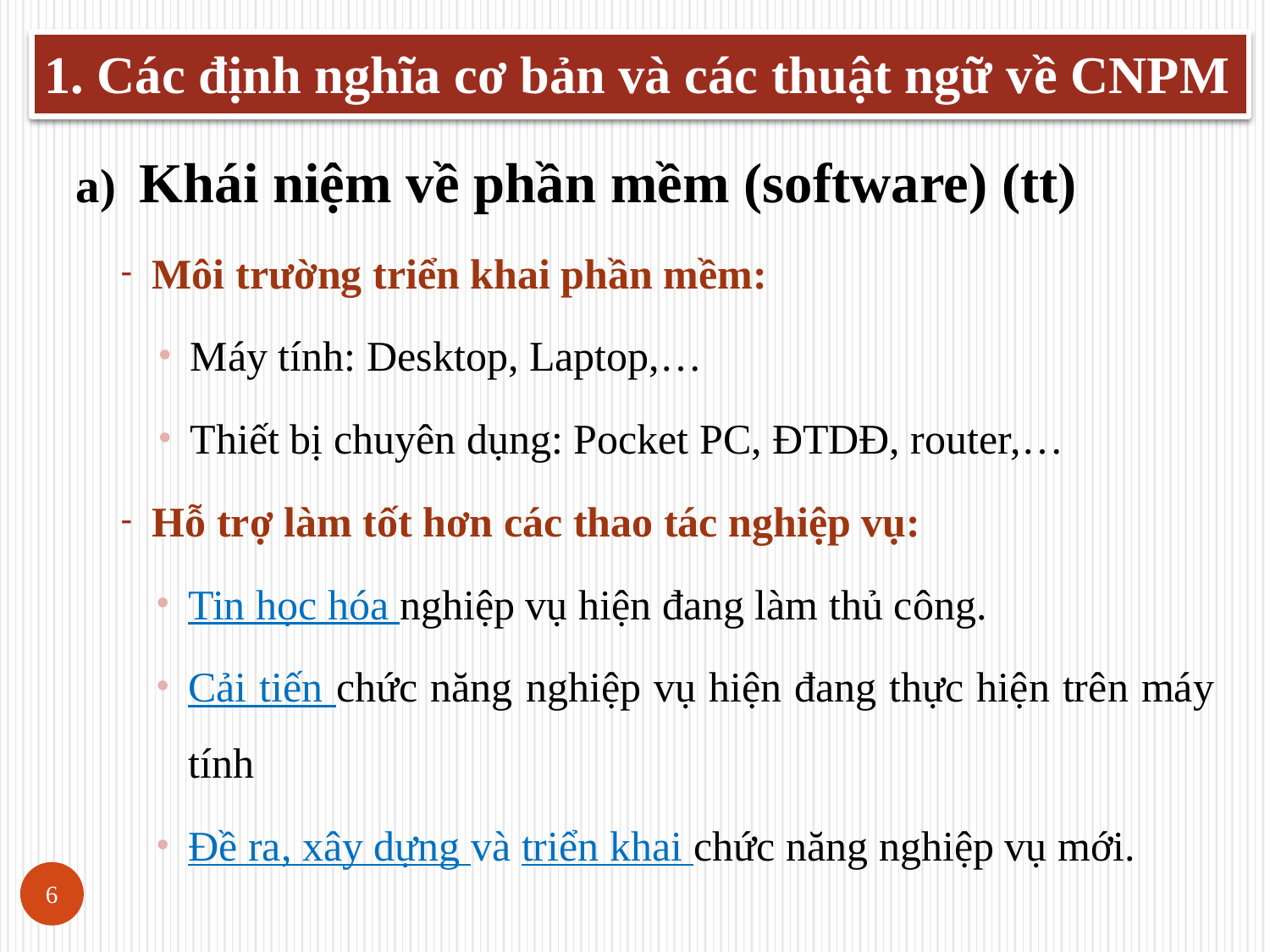

# 1. Các định nghĩa cơ bản và các thuật ngữ về CNPM
Khái niệm về phần mềm (software) (tt)
Môi trường triển khai phần mềm:
Máy tính: Desktop, Laptop,…
Thiết bị chuyên dụng: Pocket PC, ĐTDĐ, router,…
Hỗ trợ làm tốt hơn các thao tác nghiệp vụ:
Tin học hóa nghiệp vụ hiện đang làm thủ công.
Cải tiến chức năng nghiệp vụ hiện đang thực hiện trên máy tính
Đề ra, xây dựng và triển khai chức năng nghiệp vụ mới.
6